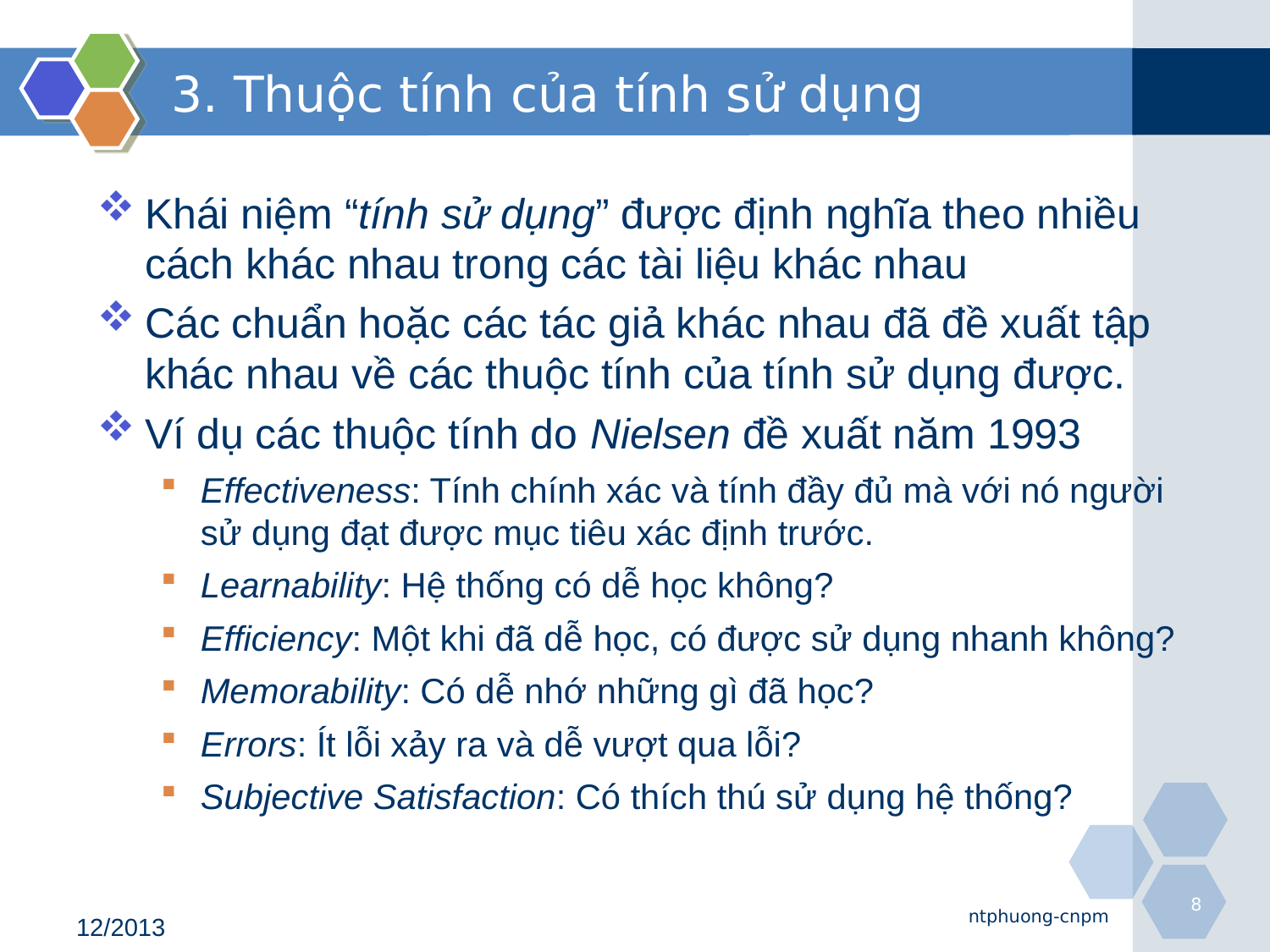

# 3. Thuộc tính của tính sử dụng
Khái niệm “tính sử dụng” được định nghĩa theo nhiều cách khác nhau trong các tài liệu khác nhau
Các chuẩn hoặc các tác giả khác nhau đã đề xuất tập khác nhau về các thuộc tính của tính sử dụng được.
Ví dụ các thuộc tính do Nielsen đề xuất năm 1993
Effectiveness: Tính chính xác và tính đầy đủ mà với nó người sử dụng đạt được mục tiêu xác định trước.
Learnability: Hệ thống có dễ học không?
Efficiency: Một khi đã dễ học, có được sử dụng nhanh không?
Memorability: Có dễ nhớ những gì đã học?
Errors: Ít lỗi xảy ra và dễ vượt qua lỗi?
Subjective Satisfaction: Có thích thú sử dụng hệ thống?
8
ntphuong-cnpm
12/2013